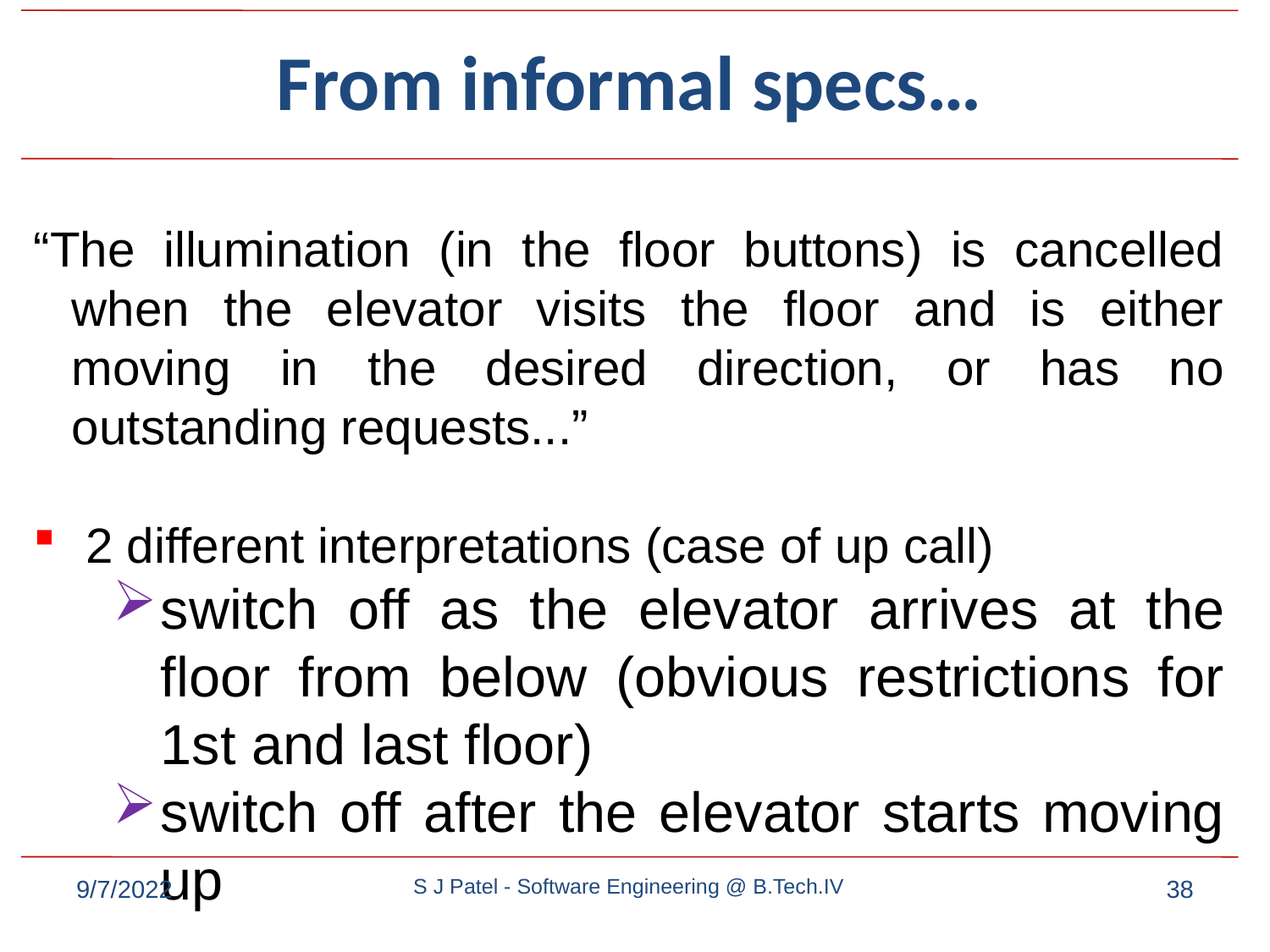

# From informal specs…
“The illumination (in the floor buttons) is cancelled when the elevator visits the floor and is either moving in the desired direction, or has no outstanding requests...”

 2 different interpretations (case of up call)
switch off as the elevator arrives at the floor from below (obvious restrictions for 1st and last floor)
switch off after the elevator starts moving up
9/7/2022
S J Patel - Software Engineering @ B.Tech.IV
38